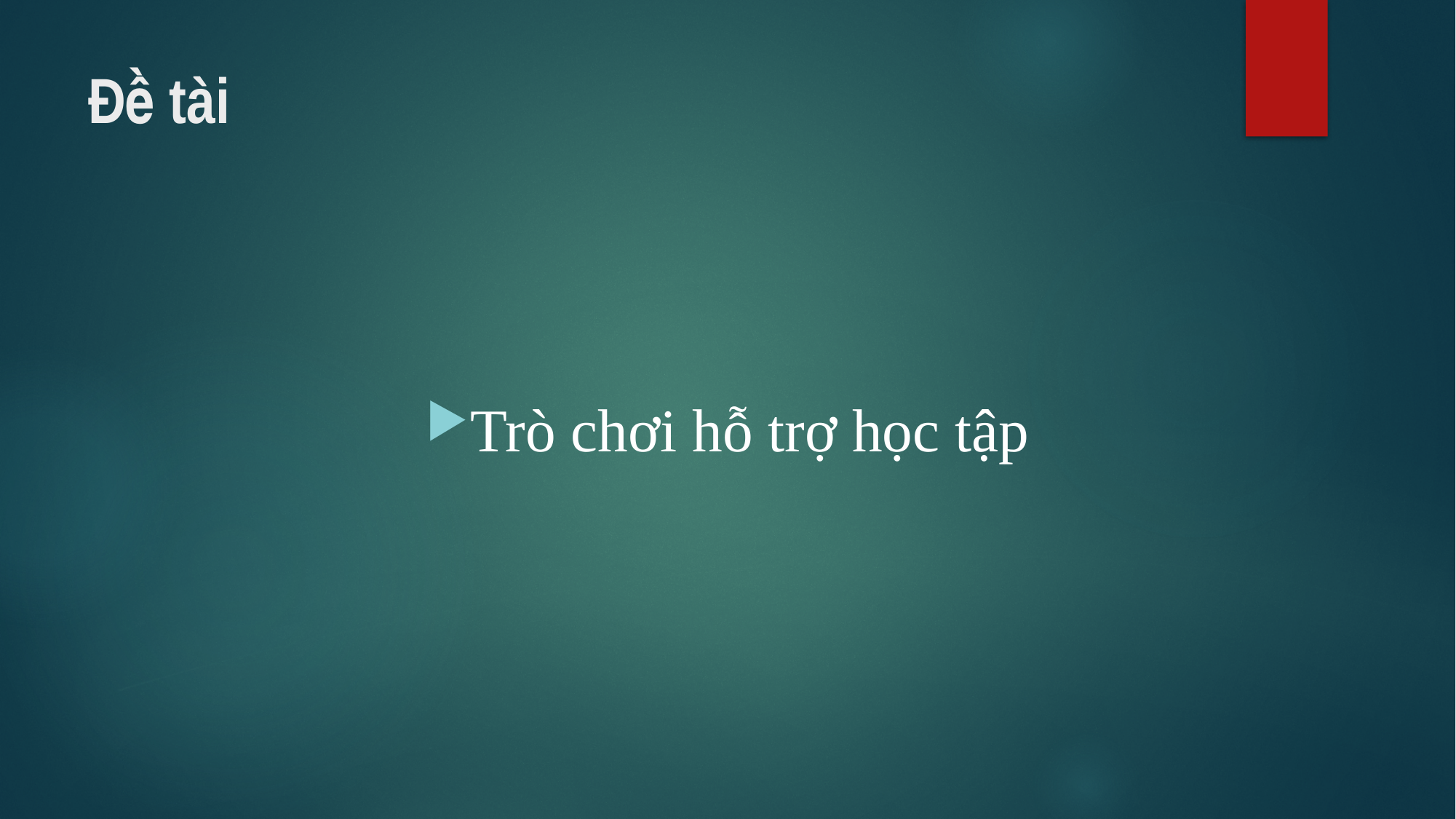

# Đề tài
Trò chơi hỗ trợ học tập